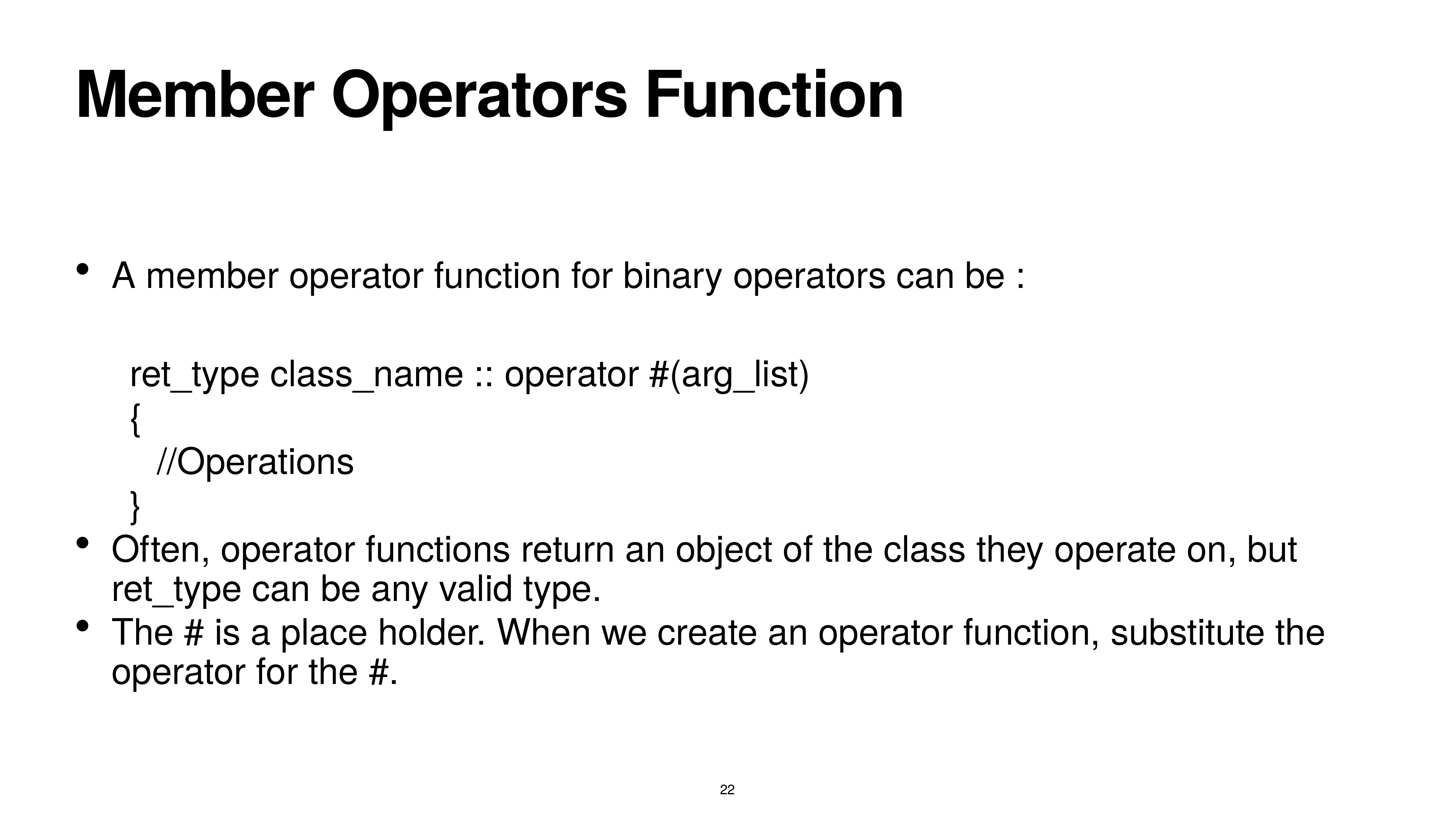

# Member Operators Function

A member operator function for binary operators can be :

ret_type class_name :: operator #(arg_list)
{
//Operations
}
Often, operator functions return an object of the class they operate on, but ret_type can be any valid type.
The # is a place holder. When we create an operator function, substitute the operator for the #.
22